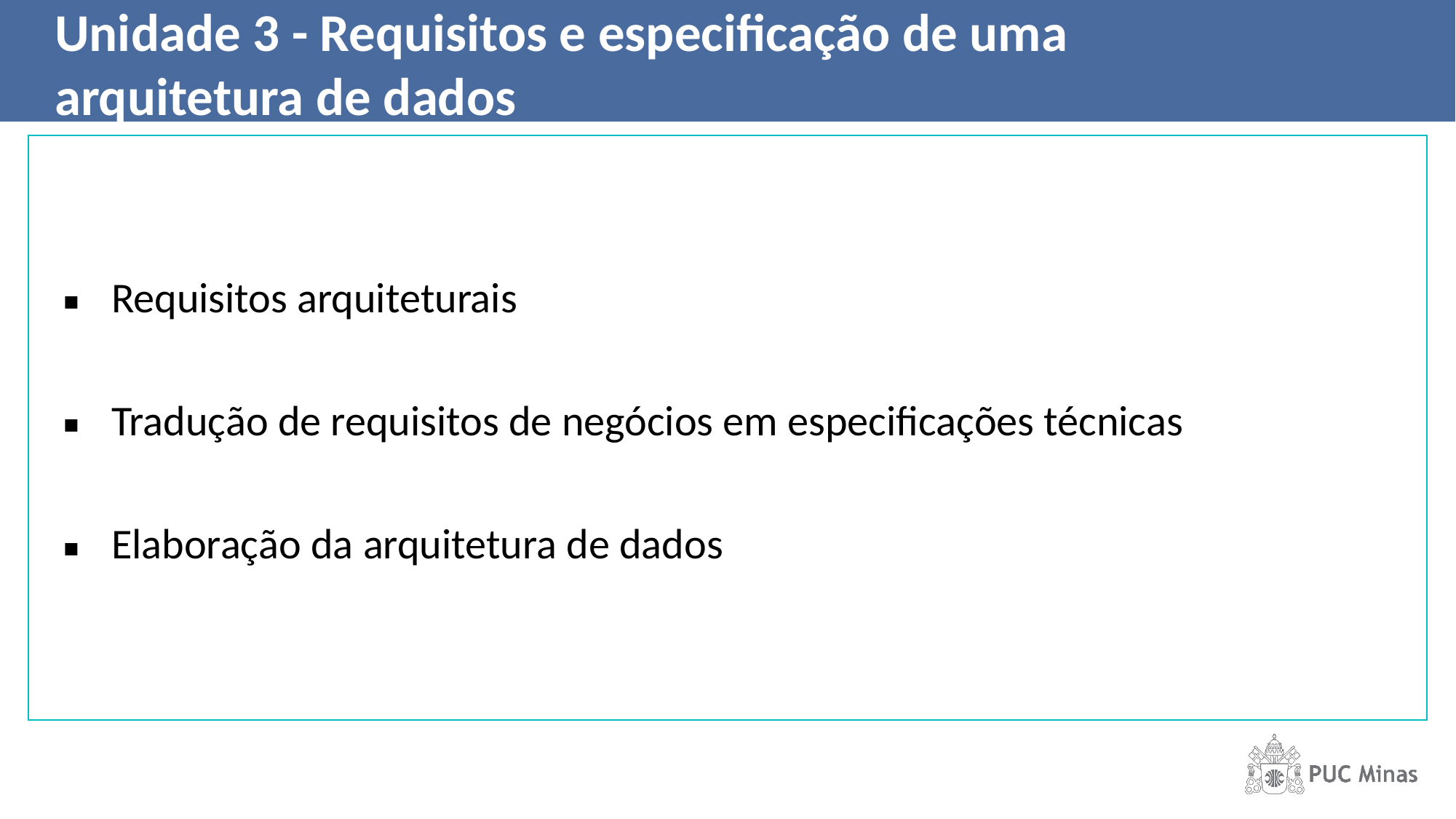

Unidade 3 - Requisitos e especificação de uma arquitetura de dados
Requisitos arquiteturais

Tradução de requisitos de negócios em especificações técnicas

Elaboração da arquitetura de dados